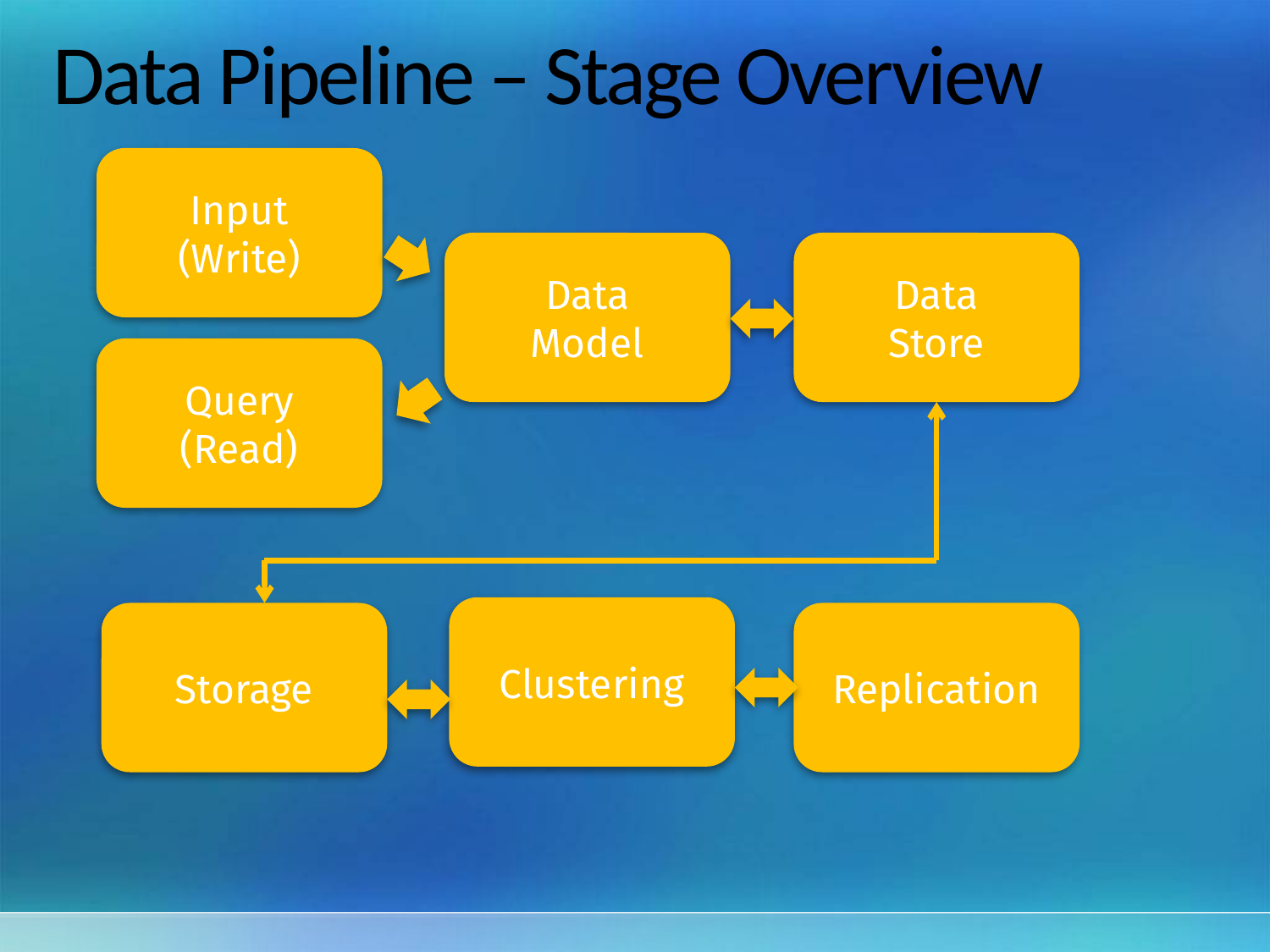

# Data Pipeline – Stage Overview
Input
(Write)

Data
Model
Data
Store

Query
(Read)

Clustering
Storage
Replication